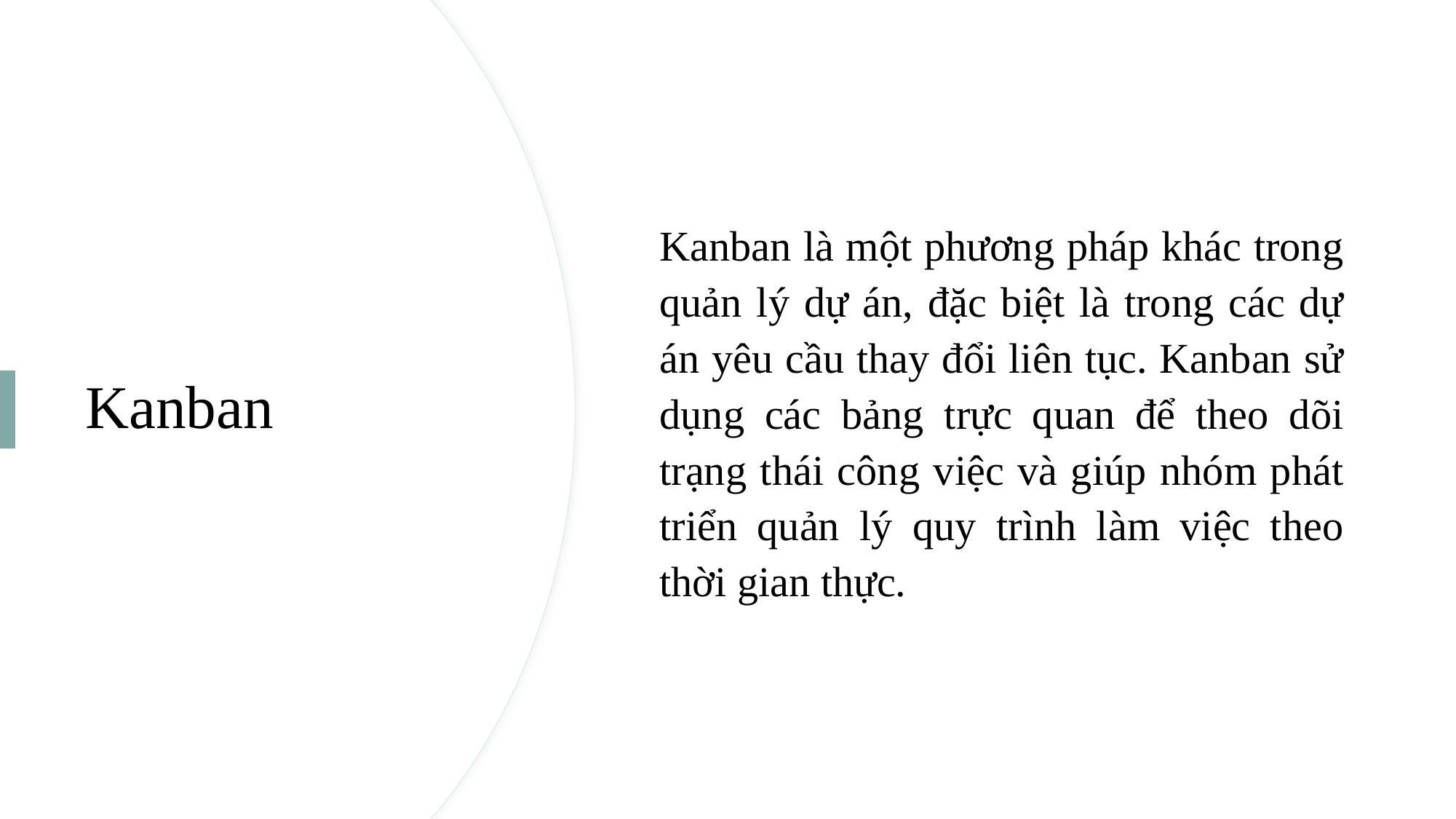

Kanban là một phương pháp khác trong quản lý dự án, đặc biệt là trong các dự án yêu cầu thay đổi liên tục. Kanban sử dụng các bảng trực quan để theo dõi trạng thái công việc và giúp nhóm phát triển quản lý quy trình làm việc theo thời gian thực.
# Kanban